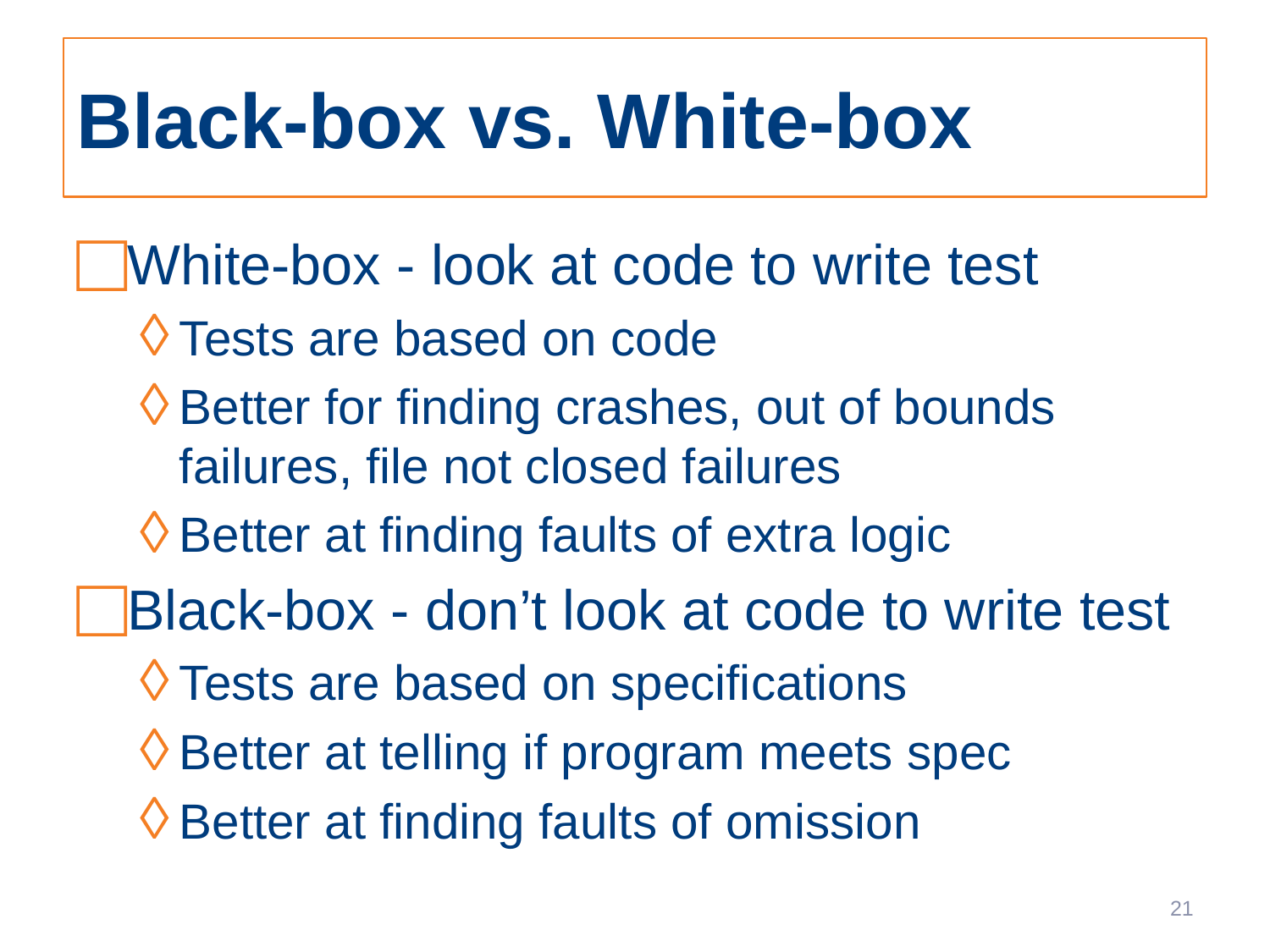

# Black-box vs. White-box
White-box - look at code to write test
Tests are based on code
Better for finding crashes, out of bounds failures, file not closed failures
Better at finding faults of extra logic
Black-box - don’t look at code to write test
Tests are based on specifications
Better at telling if program meets spec
Better at finding faults of omission
21